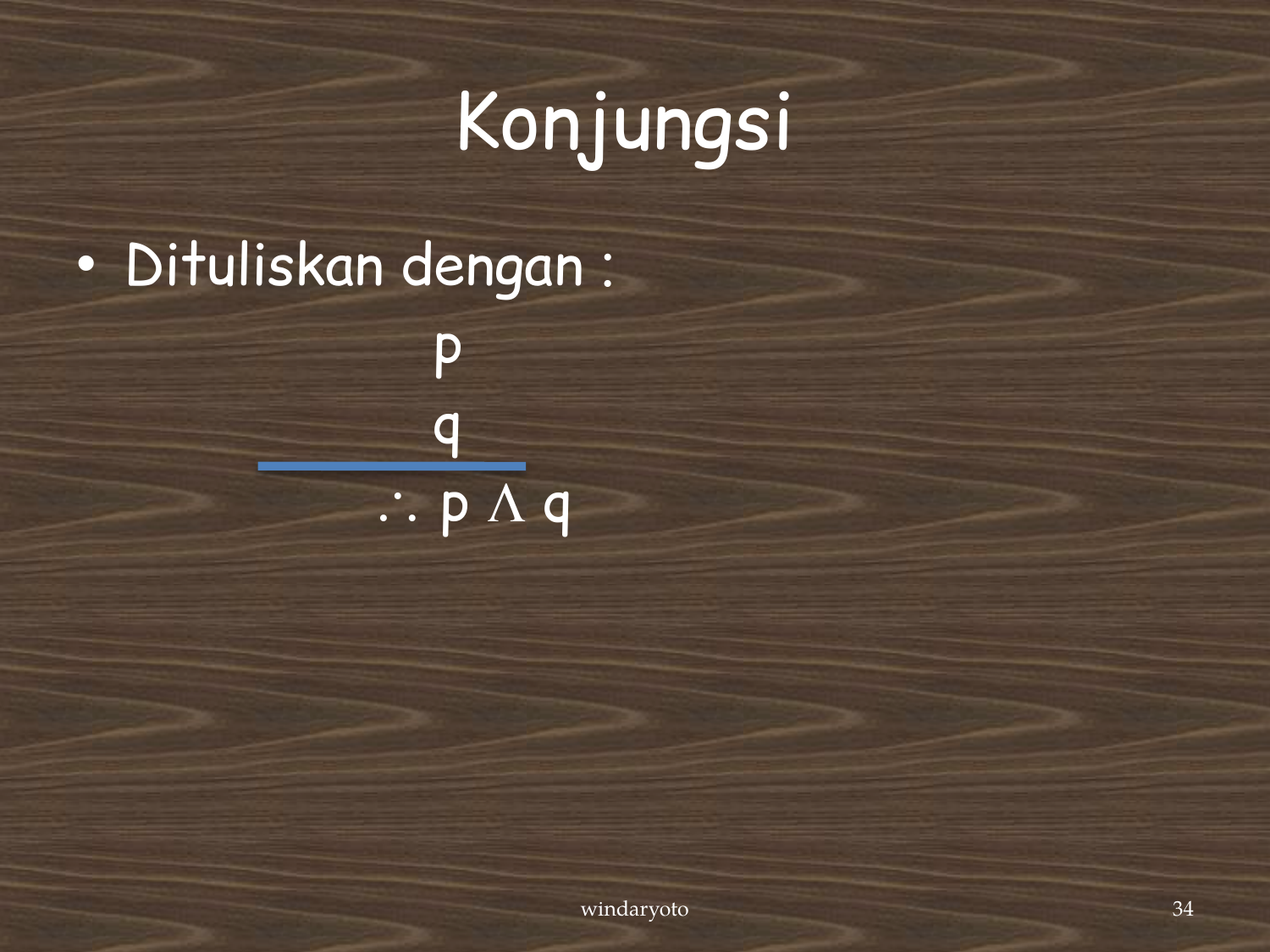

# Konjungsi
Dituliskan dengan :
			p
			q
		    ∴ p Λ q

windaryoto
34